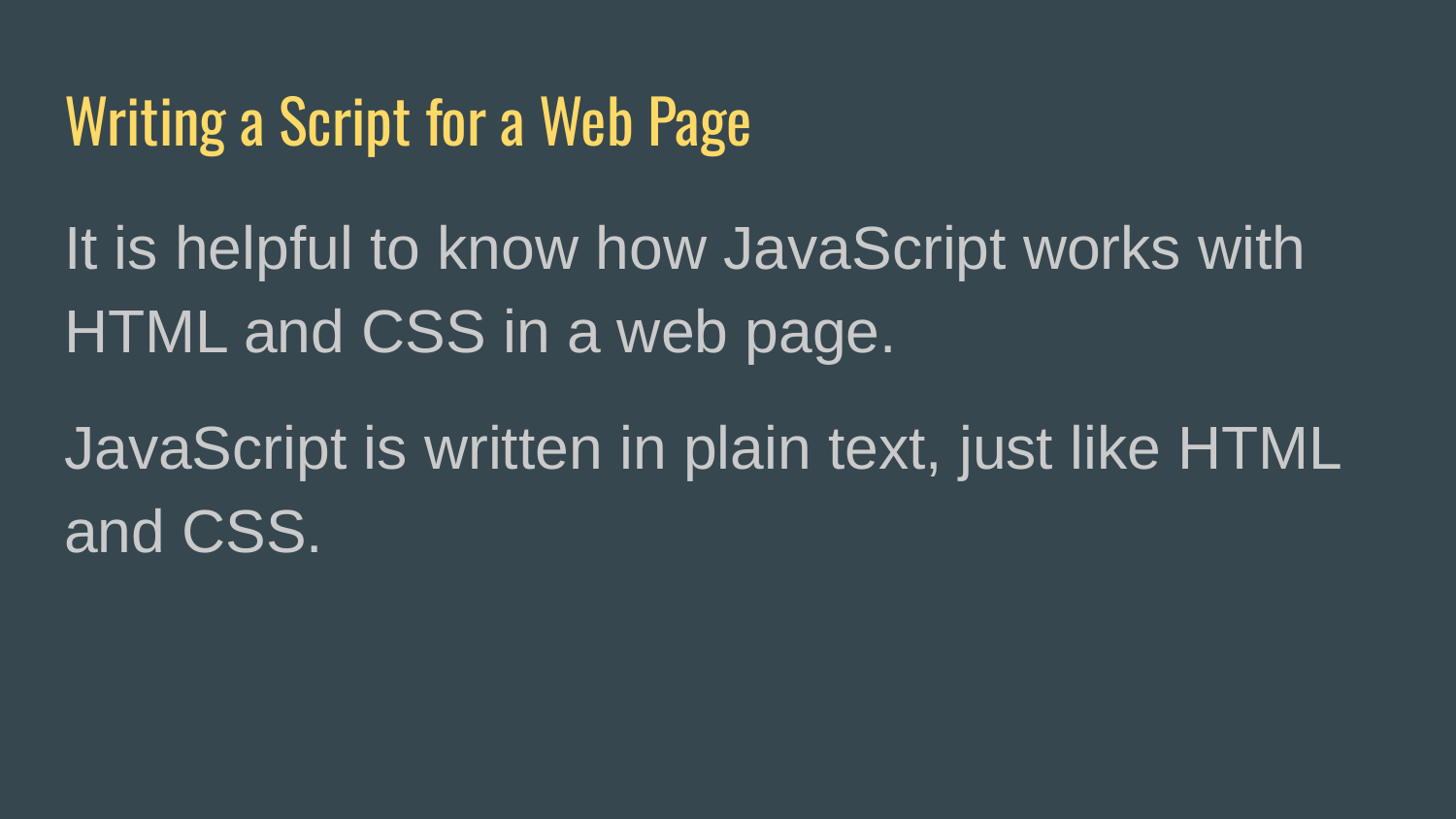

# Writing a Script for a Web Page
It is helpful to know how JavaScript works with HTML and CSS in a web page.
JavaScript is written in plain text, just like HTML and CSS.